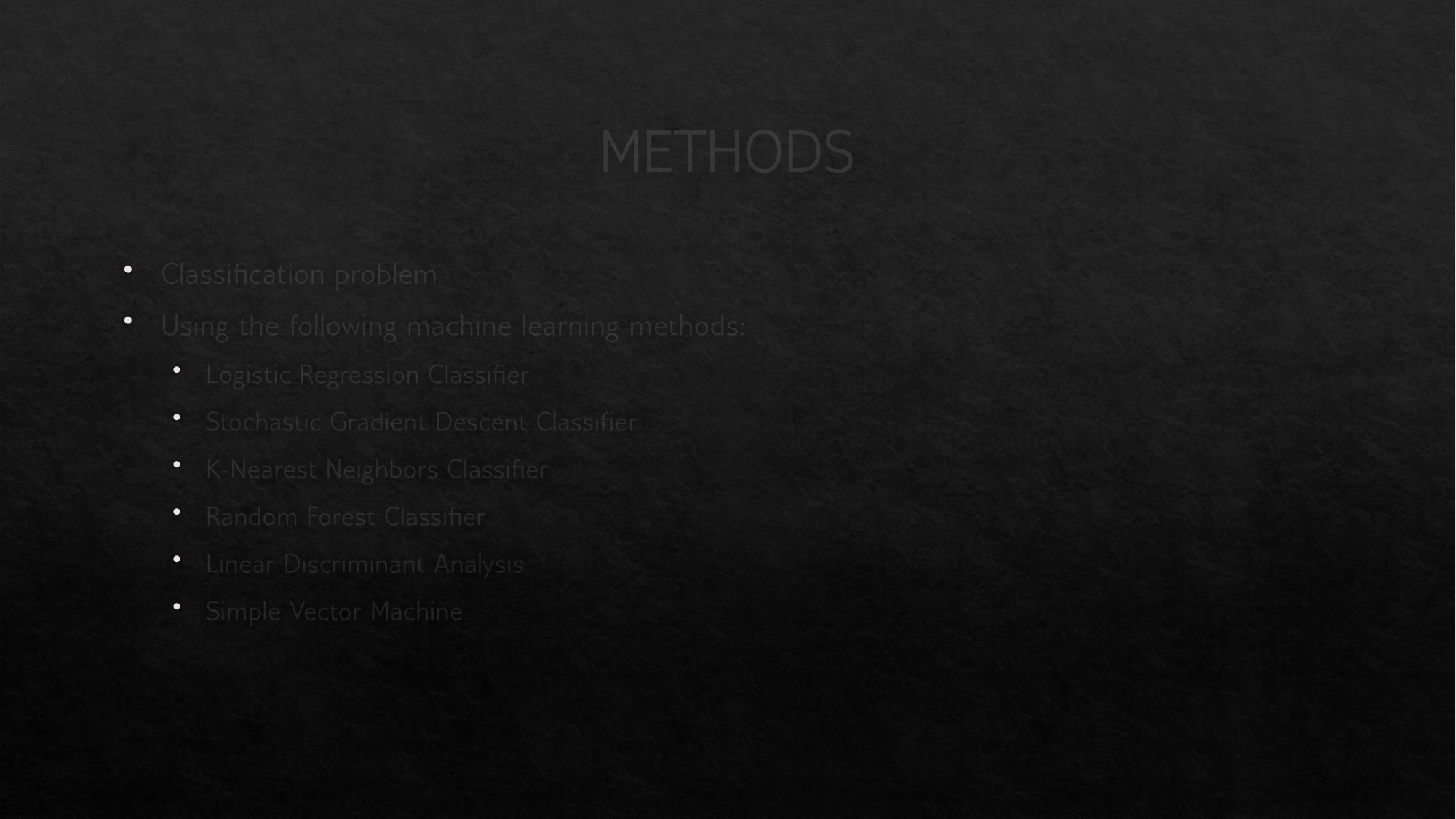

# METHODS
Classification problem
Using the following machine learning methods:
Logistic Regression Classifier
Stochastic Gradient Descent Classifier
K-Nearest Neighbors Classifier
Random Forest Classifier
Linear Discriminant Analysis
Simple Vector Machine